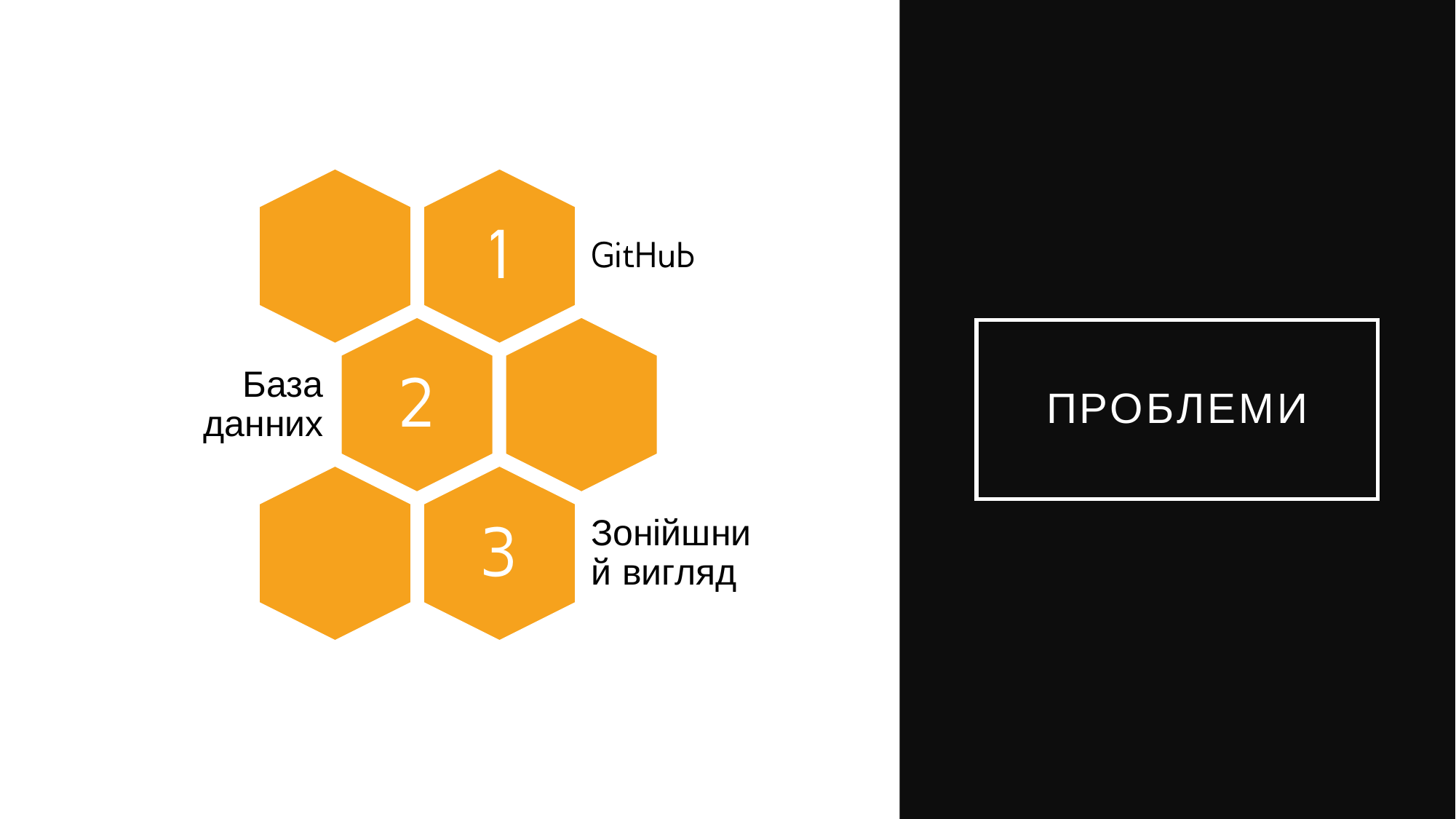

1
GitHub

2
База данних

3
Зонійшний вигляд

# проблеми